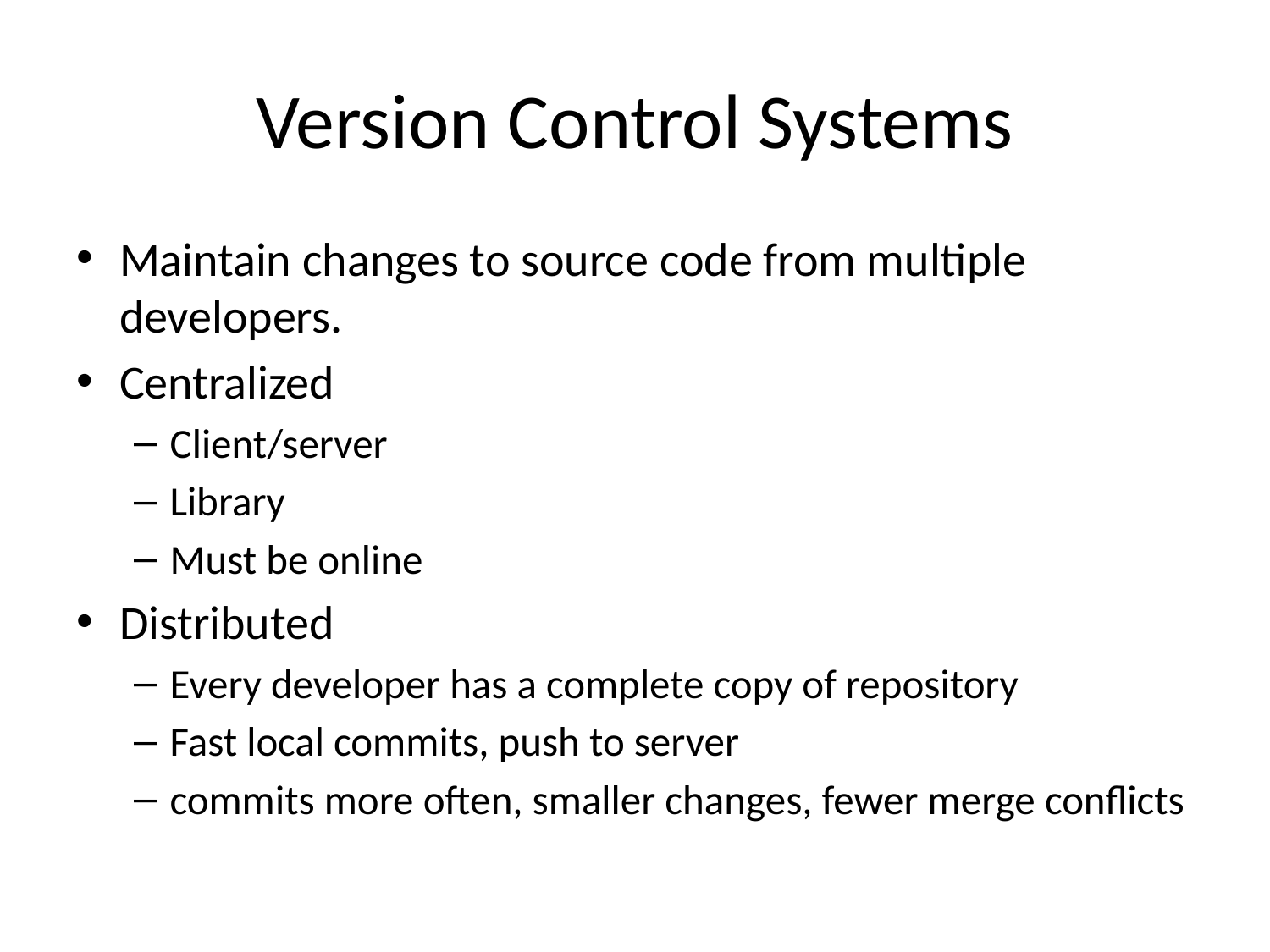

# Version Control Systems
Maintain changes to source code from multiple developers.
Centralized
Client/server
Library
Must be online
Distributed
Every developer has a complete copy of repository
Fast local commits, push to server
commits more often, smaller changes, fewer merge conflicts